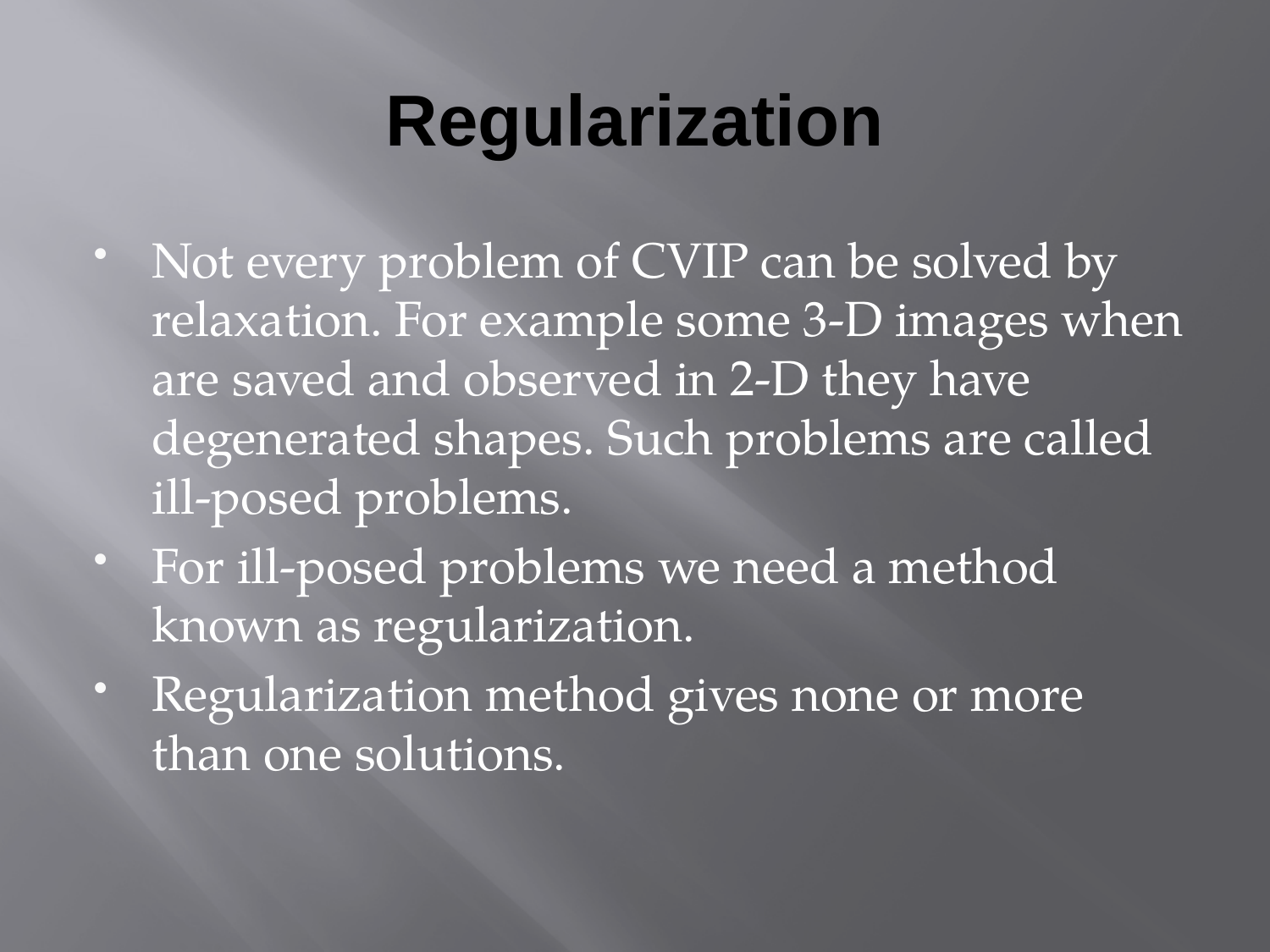

# Regularization
Not every problem of CVIP can be solved by relaxation. For example some 3-D images when are saved and observed in 2-D they have degenerated shapes. Such problems are called ill-posed problems.
For ill-posed problems we need a method known as regularization.
Regularization method gives none or more than one solutions.